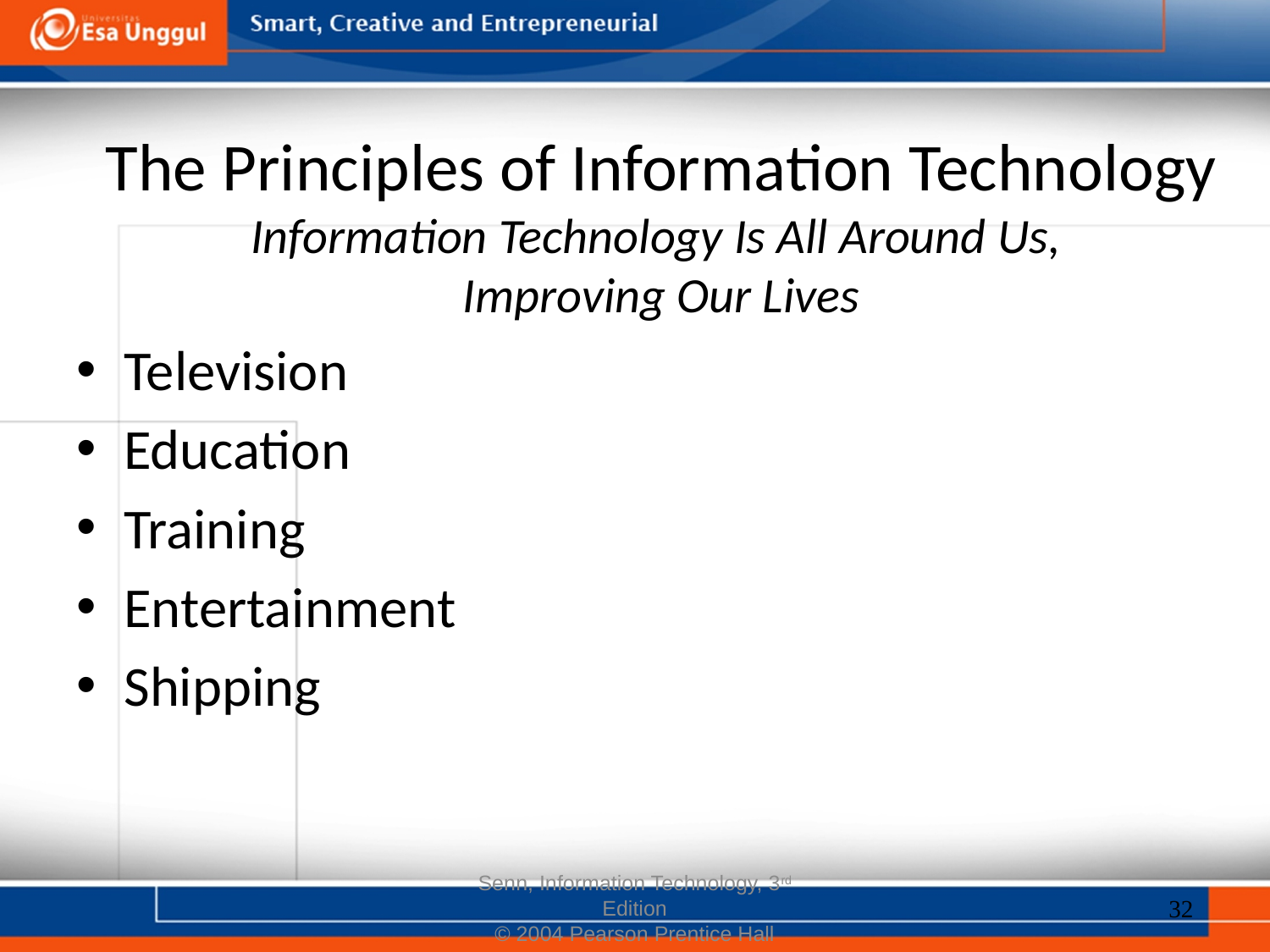

# The Principles of Information Technology Information Technology Is All Around Us, Improving Our Lives
Television
Education
Training
Entertainment
Shipping
32
Senn, Information Technology, 3rd Edition
© 2004 Pearson Prentice Hall